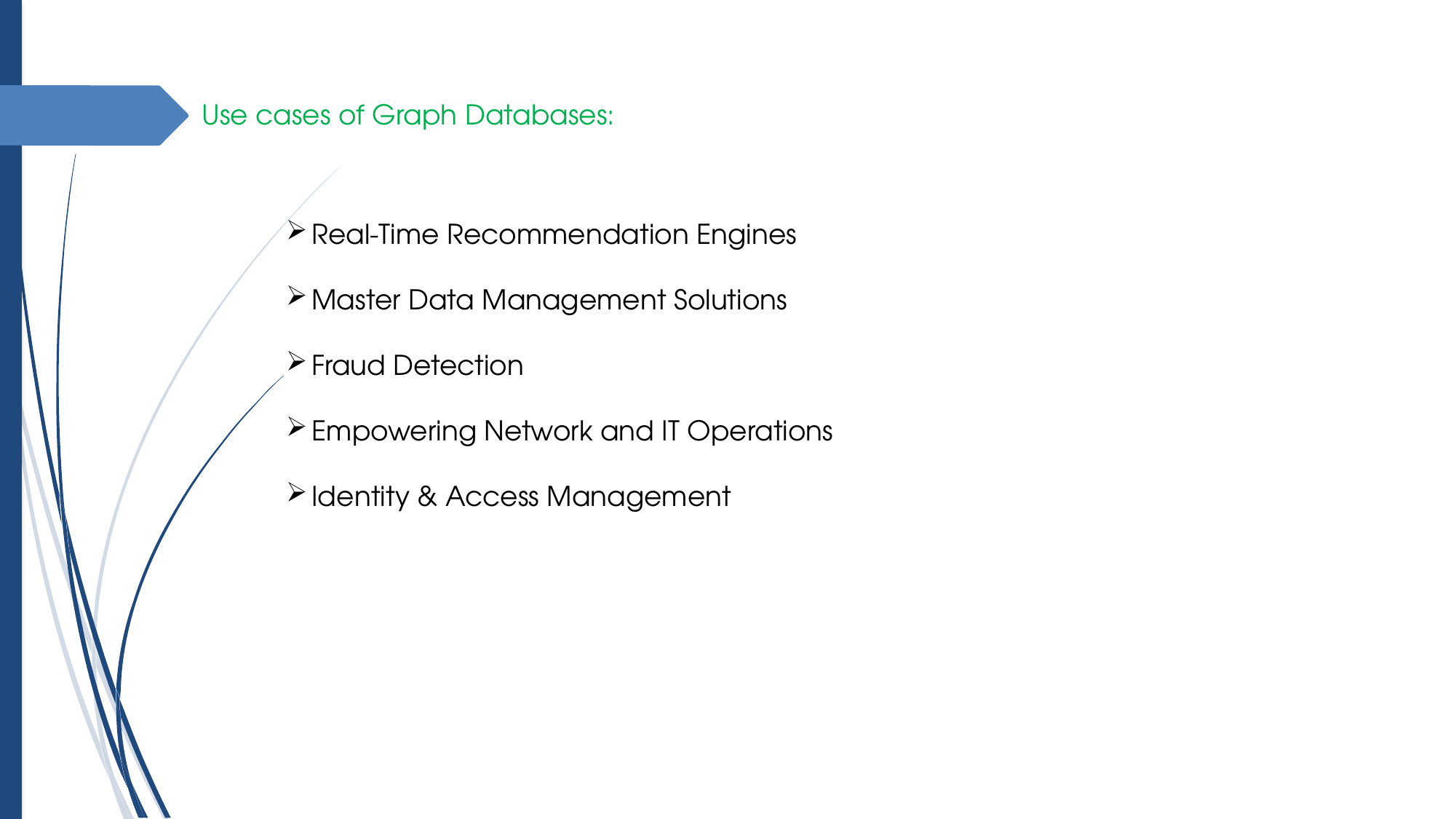

Use cases of Graph Databases:
Real-Time Recommendation Engines

Master Data Management Solutions

Fraud Detection

Empowering Network and IT Operations

Identity & Access Management